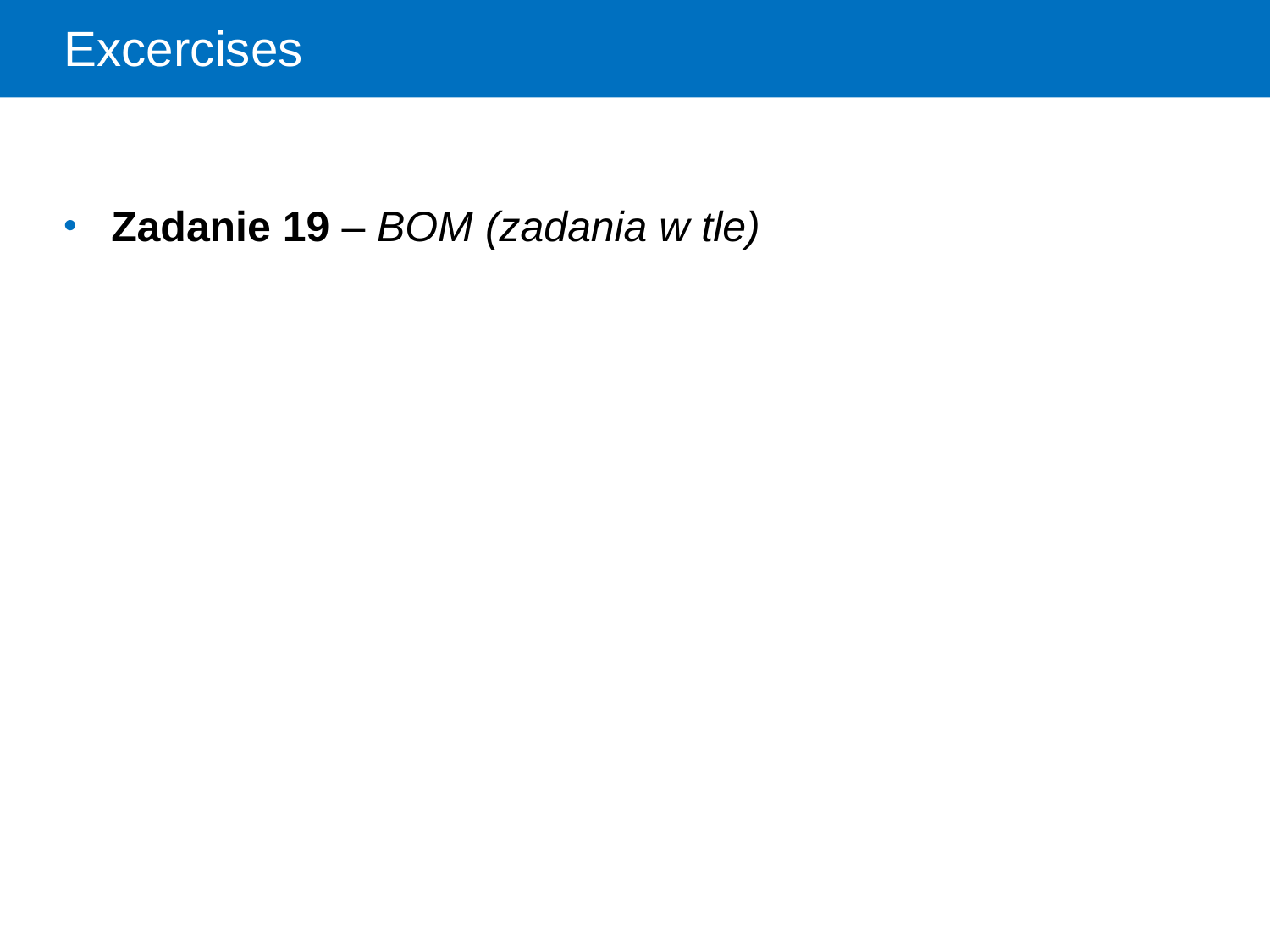

# Excercises
Zadanie 19 – BOM (zadania w tle)